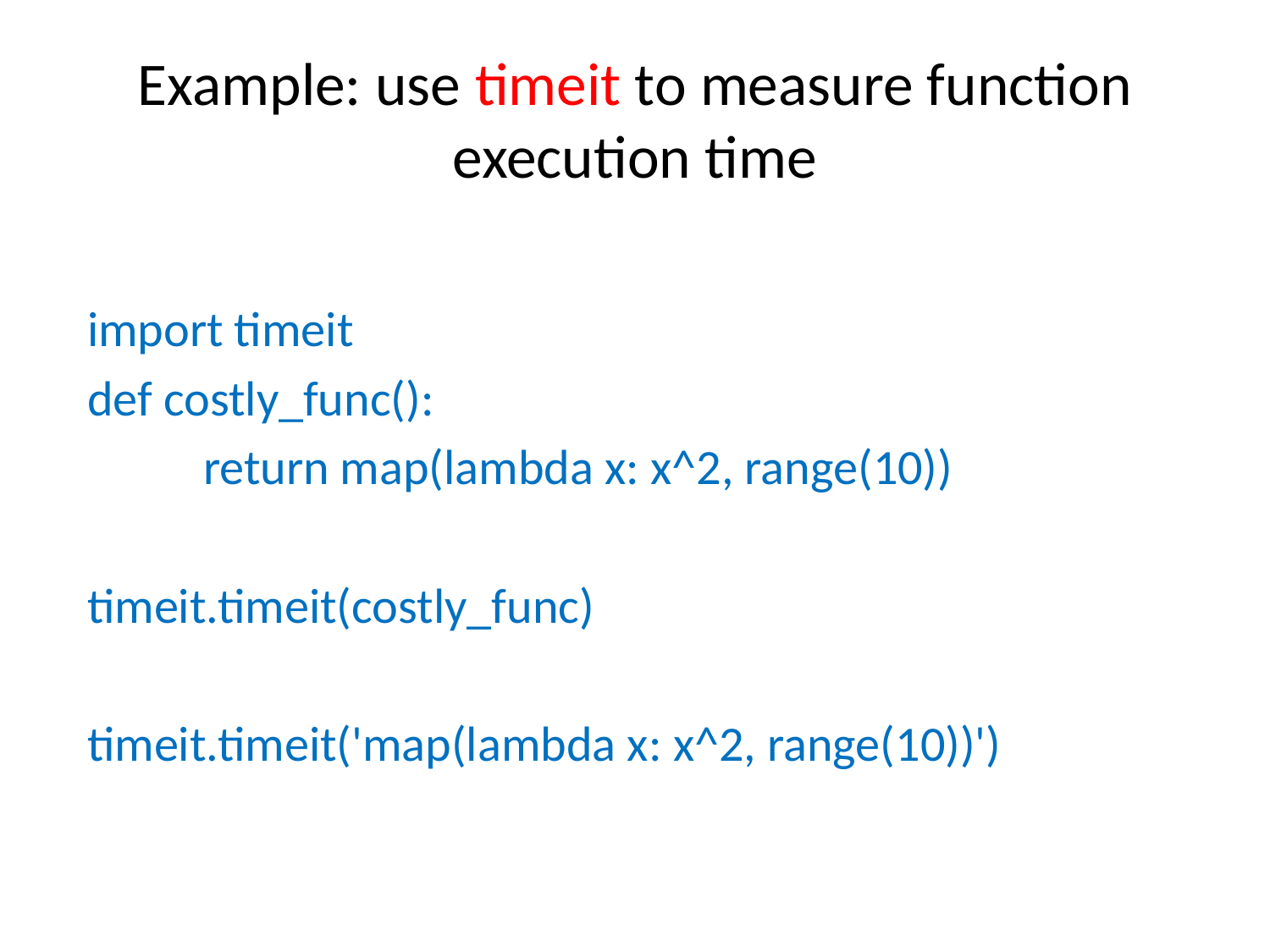

# Example: use timeit to measure function execution time

 import timeit
 def costly_func():
	return map(lambda x: x^2, range(10))

 timeit.timeit(costly_func)

 timeit.timeit('map(lambda x: x^2, range(10))')